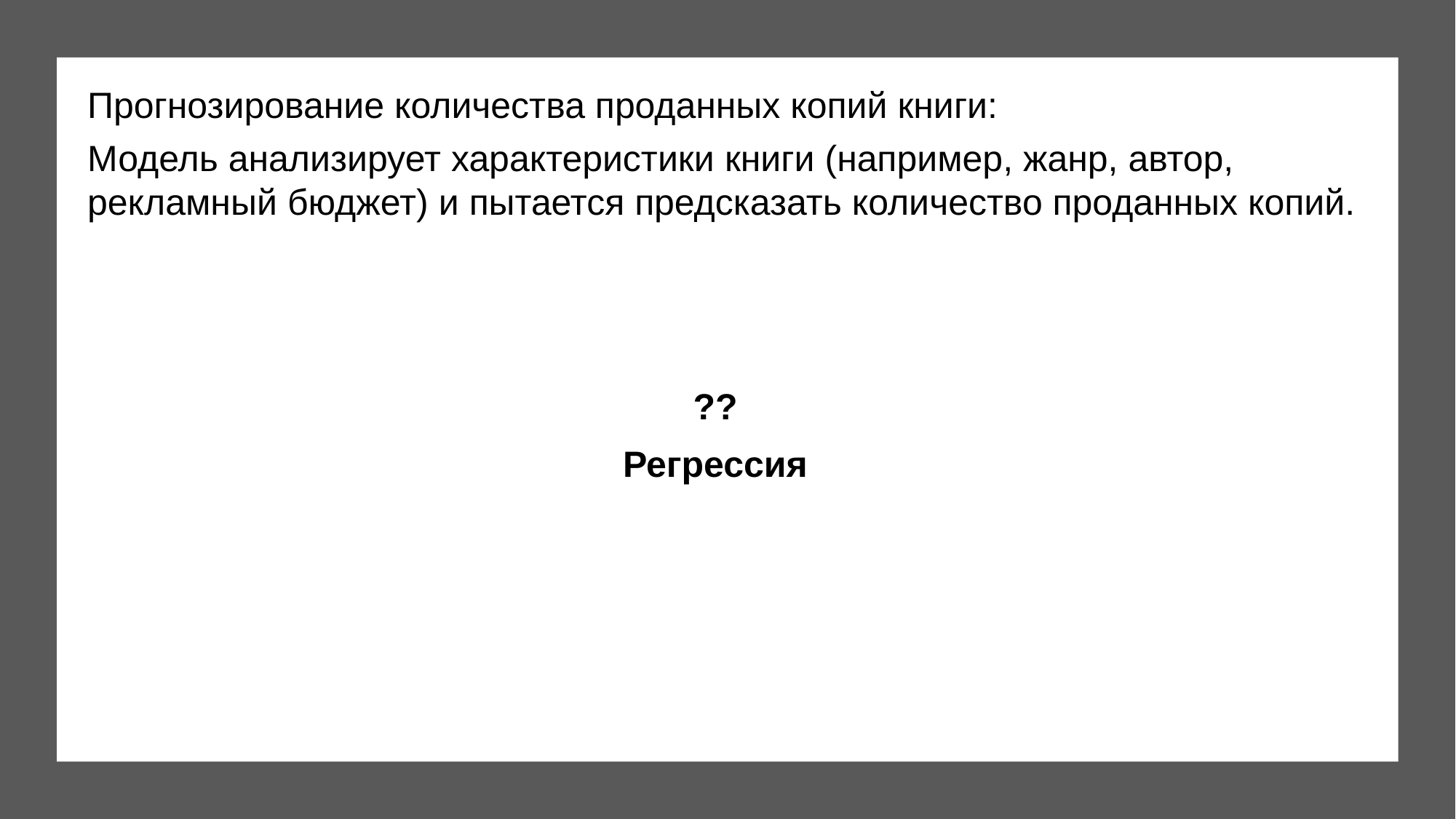

Прогнозирование количества проданных копий книги:
Модель анализирует характеристики книги (например, жанр, автор, рекламный бюджет) и пытается предсказать количество проданных копий.
??
Регрессия